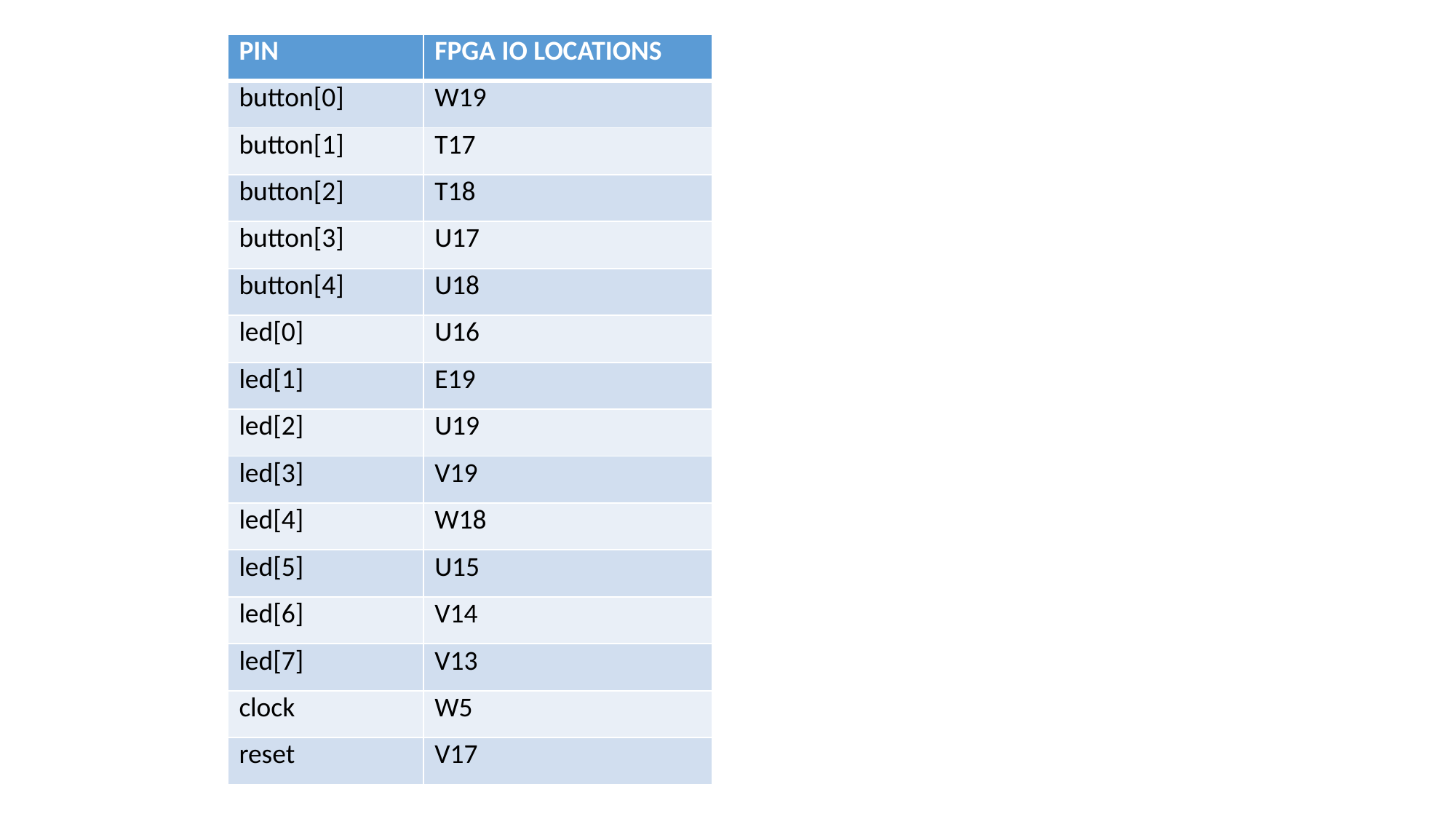

| PIN | FPGA IO LOCATIONS |
| --- | --- |
| button[0] | W19 |
| button[1] | T17 |
| button[2] | T18 |
| button[3] | U17 |
| button[4] | U18 |
| led[0] | U16 |
| led[1] | E19 |
| led[2] | U19 |
| led[3] | V19 |
| led[4] | W18 |
| led[5] | U15 |
| led[6] | V14 |
| led[7] | V13 |
| clock | W5 |
| reset | V17 |